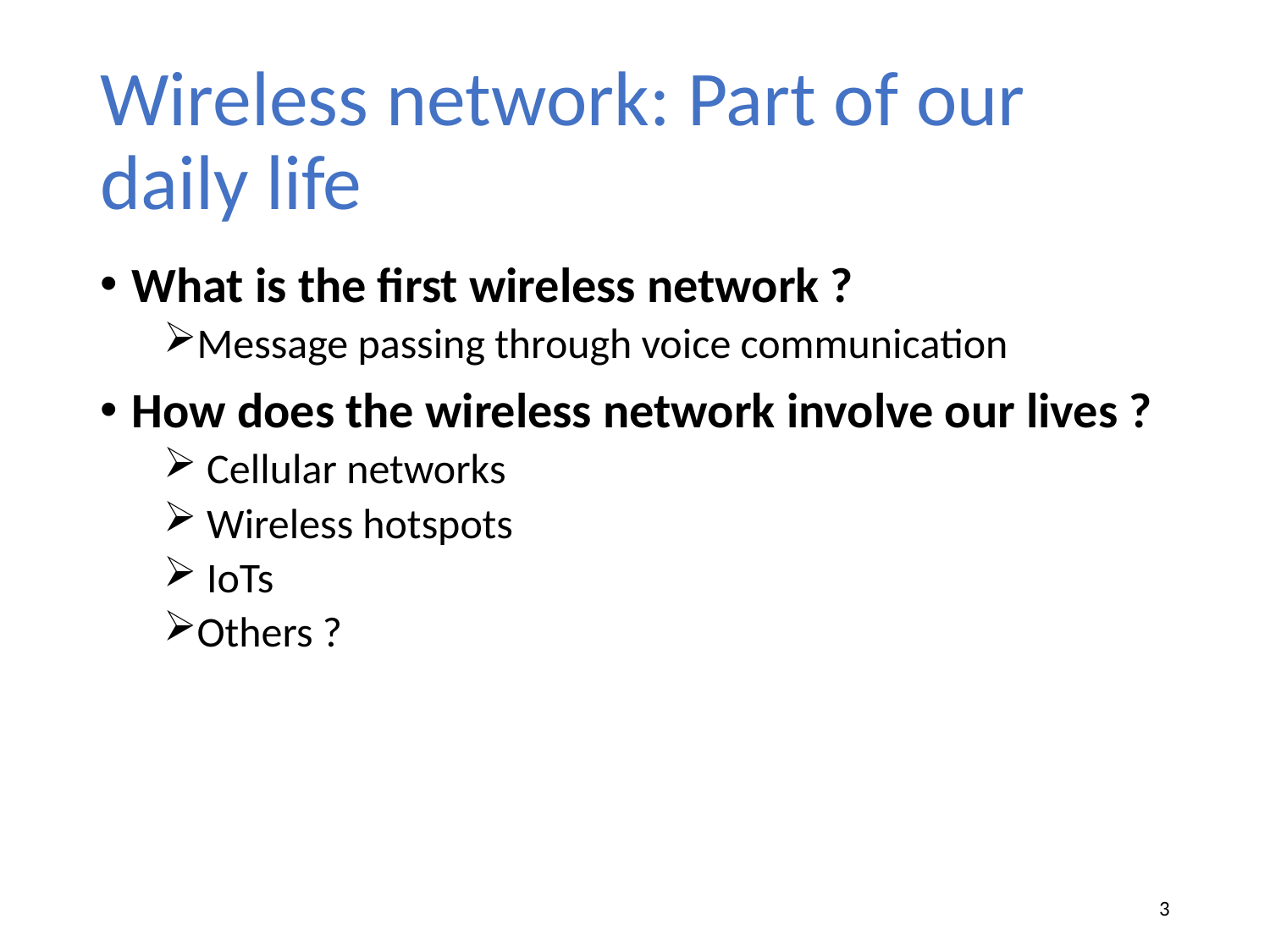

# Wireless network: Part of our daily life
What is the first wireless network ?
Message passing through voice communication
How does the wireless network involve our lives ?
 Cellular networks
 Wireless hotspots
 IoTs
Others ?
3